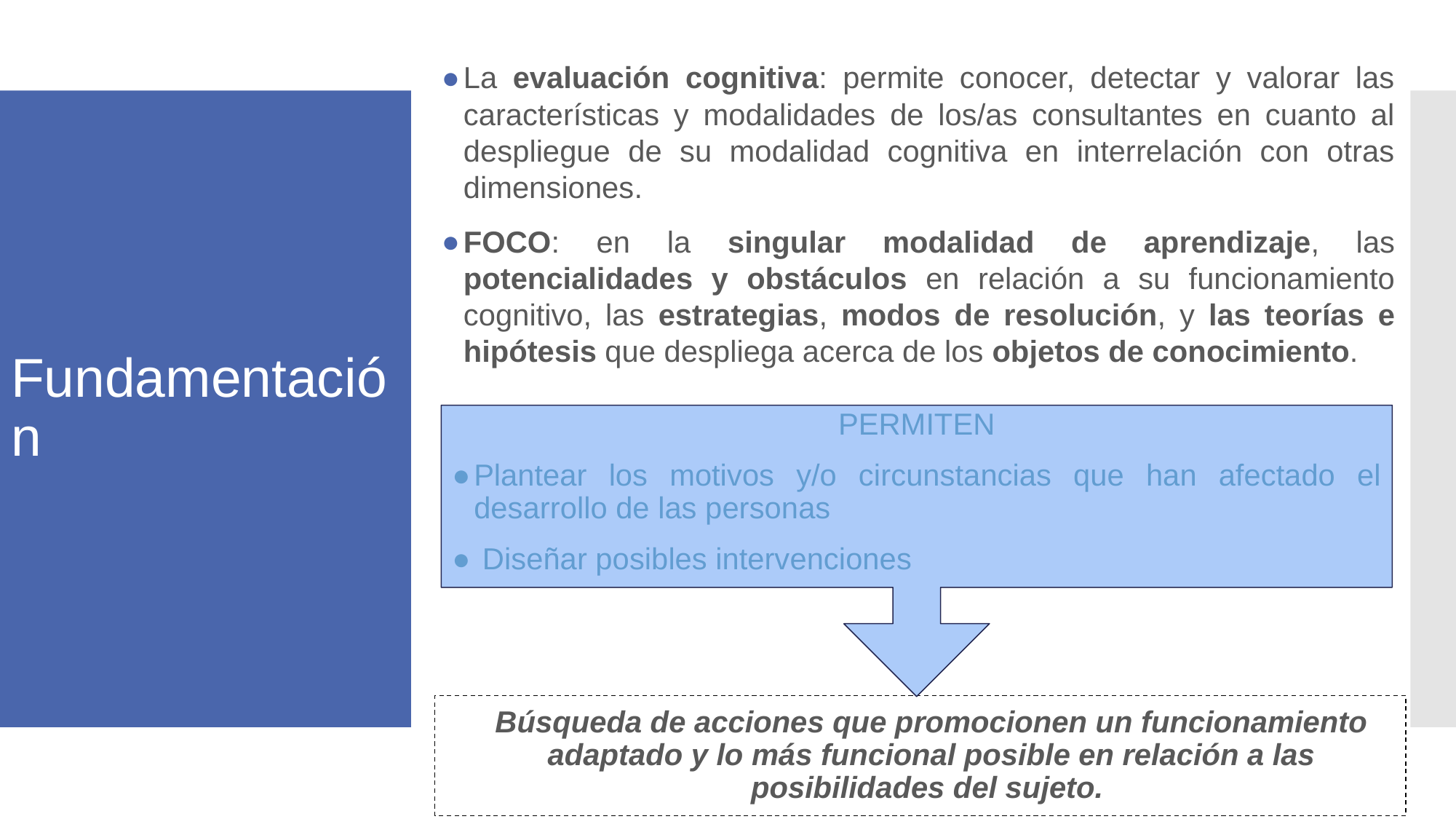

La evaluación cognitiva: permite conocer, detectar y valorar las características y modalidades de los/as consultantes en cuanto al despliegue de su modalidad cognitiva en interrelación con otras dimensiones.
FOCO: en la singular modalidad de aprendizaje, las potencialidades y obstáculos en relación a su funcionamiento cognitivo, las estrategias, modos de resolución, y las teorías e hipótesis que despliega acerca de los objetos de conocimiento.

# Fundamentación

PERMITEN
Plantear los motivos y/o circunstancias que han afectado el desarrollo de las personas
 Diseñar posibles intervenciones

Búsqueda de acciones que promocionen un funcionamiento adaptado y lo más funcional posible en relación a las posibilidades del sujeto.